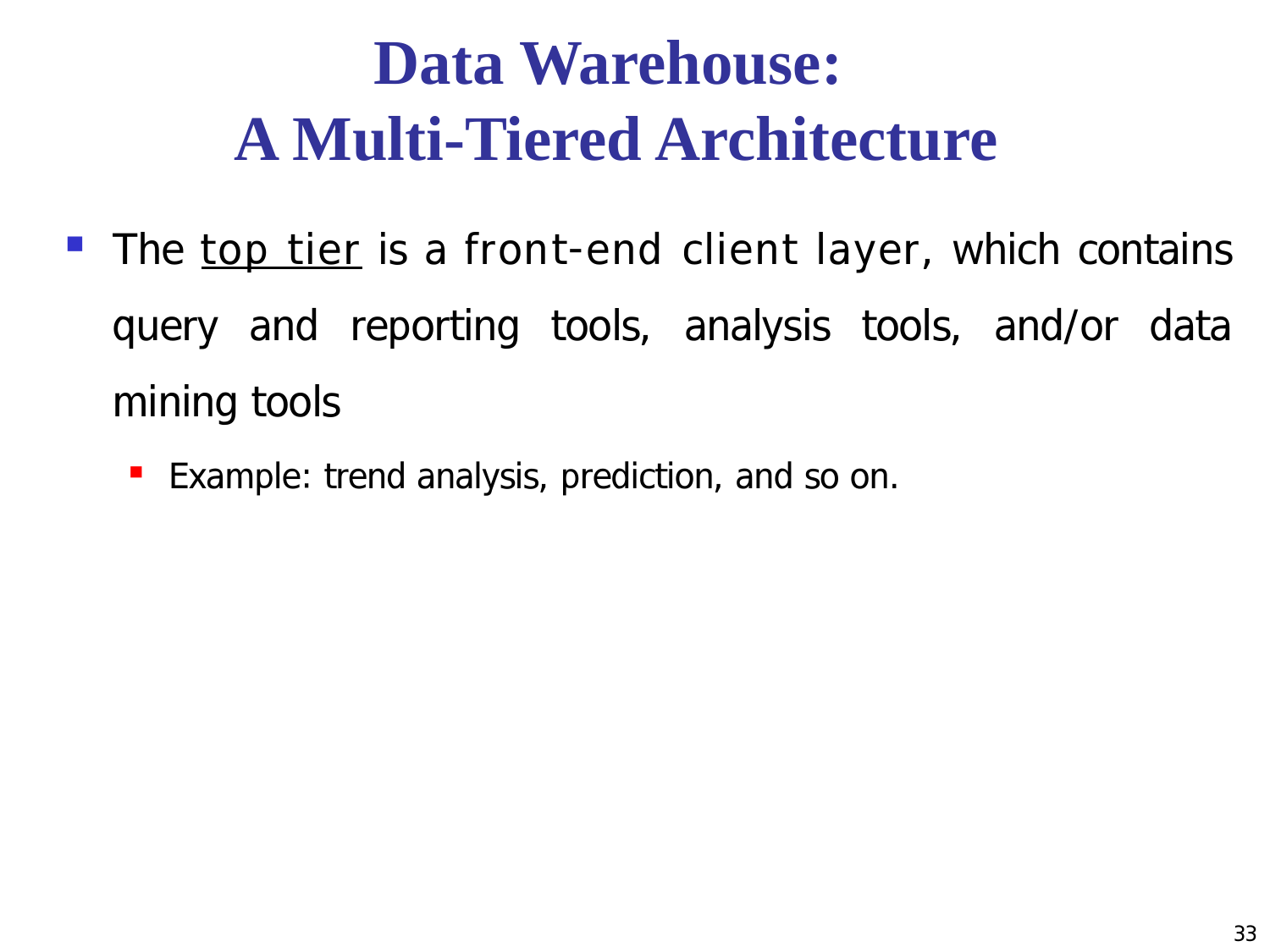

# Data Warehouse: A Multi-Tiered Architecture
The top tier is a front-end client layer, which contains query and reporting tools, analysis tools, and/or data mining tools
Example: trend analysis, prediction, and so on.
33